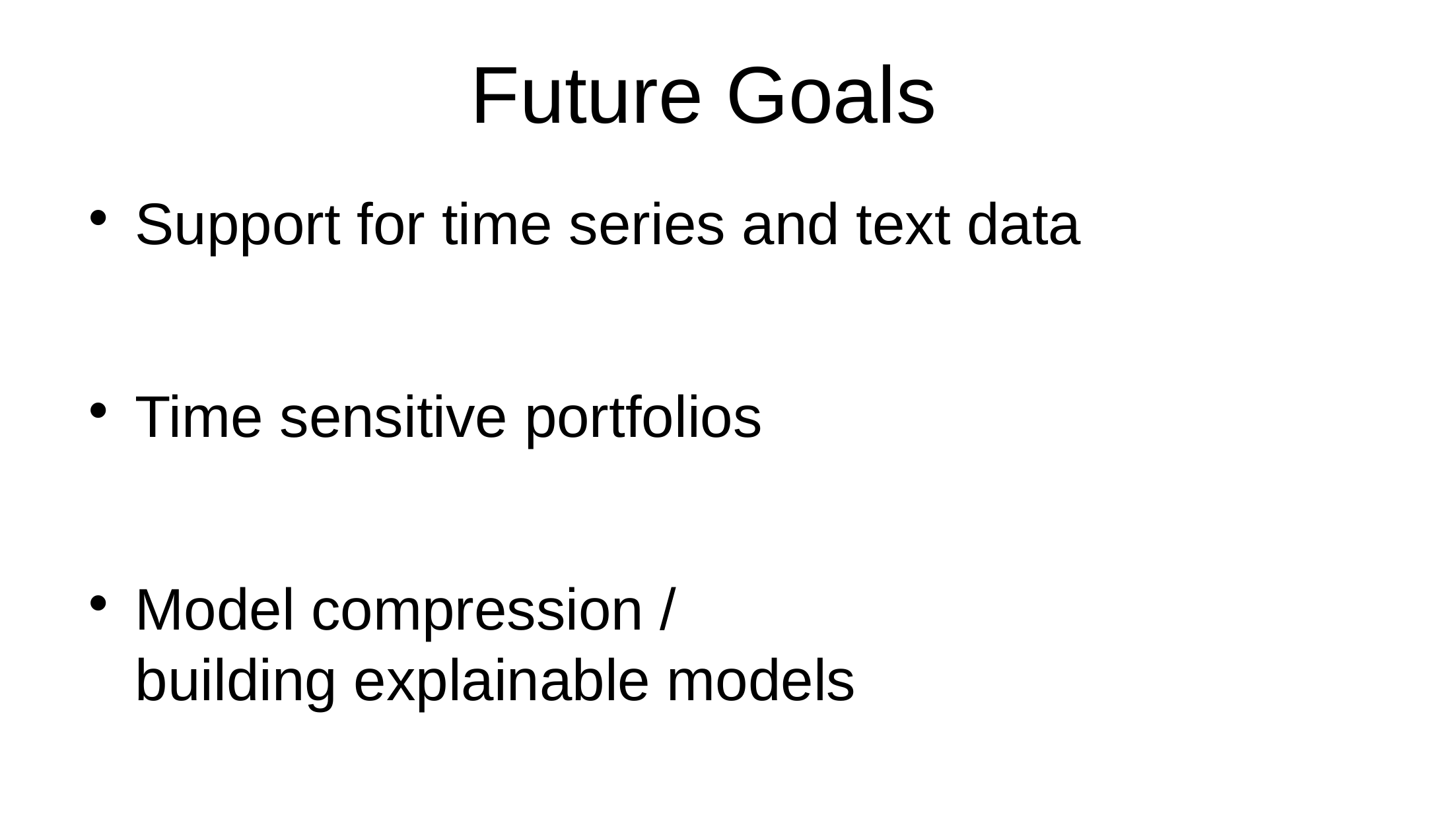

Future Goals
Support for time series and text data

Time sensitive portfolios

Model compression /
building explainable models